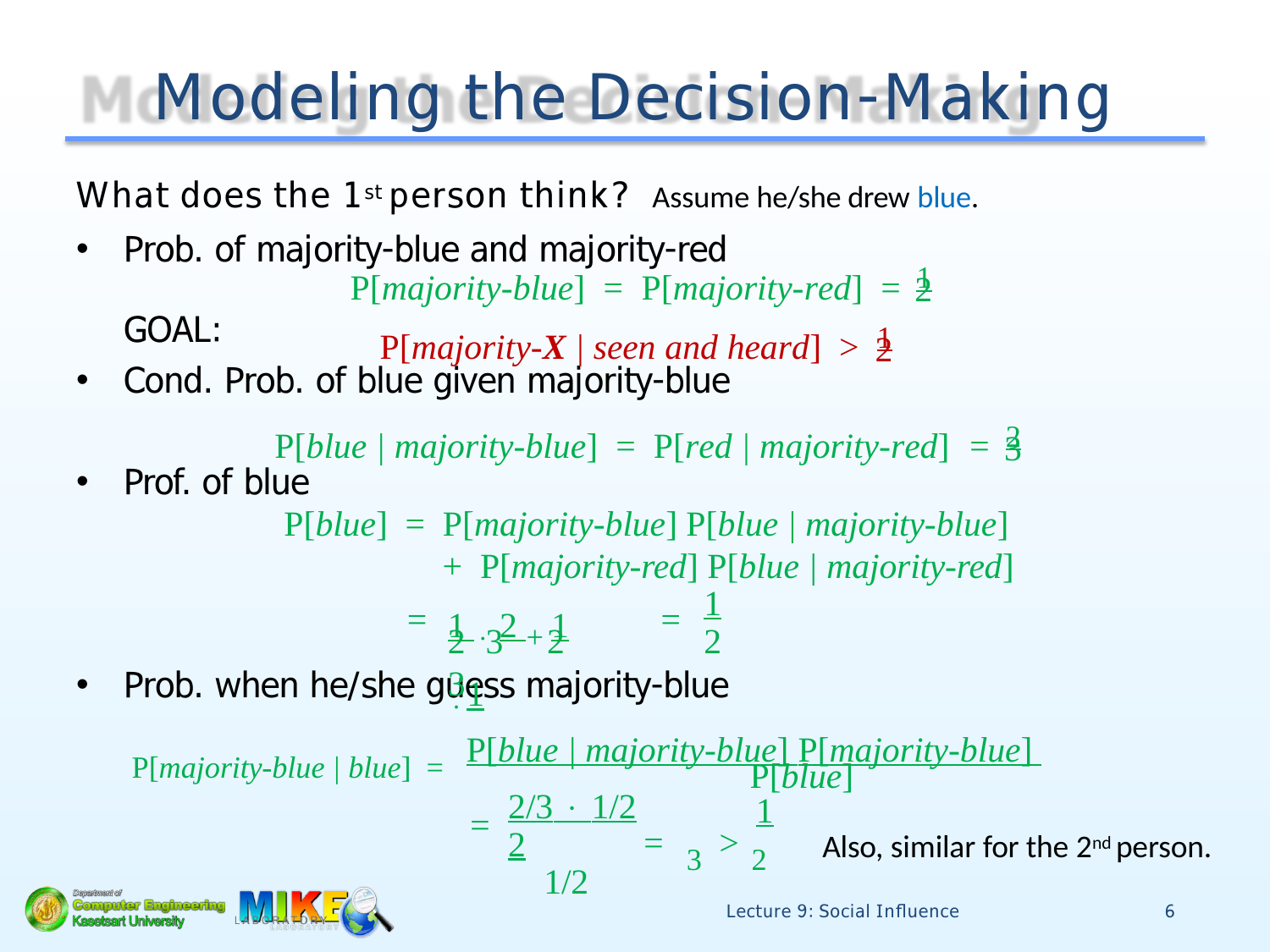

# Modeling the Decision-Making
What does the 1st person think?  Assume he/she drew blue.
Prob. of majority-blue and majority-red
P[majority-blue]  =	P[majority-red]  =	1
2
P[majority-X | seen and heard]  >	1
GOAL:
2
Cond. Prob. of blue given majority-blue
P[blue | majority-blue]  =  P[red | majority-red]  =	2
3
Prof. of blue
P[blue]  =  P[majority-blue] P[blue | majority-blue]
+  P[majority-red] P[blue | majority-red]
1 ⋅ 2 + 1 ⋅1
1
2
=
=
2	3	2	3
Prob. when he/she guess majority-blue
P[majority-blue | blue]  =   P[blue | majority-blue] P[majority-blue]
P[blue]
1
2/3 ⋅ 1/2	2
1/2
=
=	3  > 2
Also, similar for the 2nd person.
Lecture 9: Social Influence
6